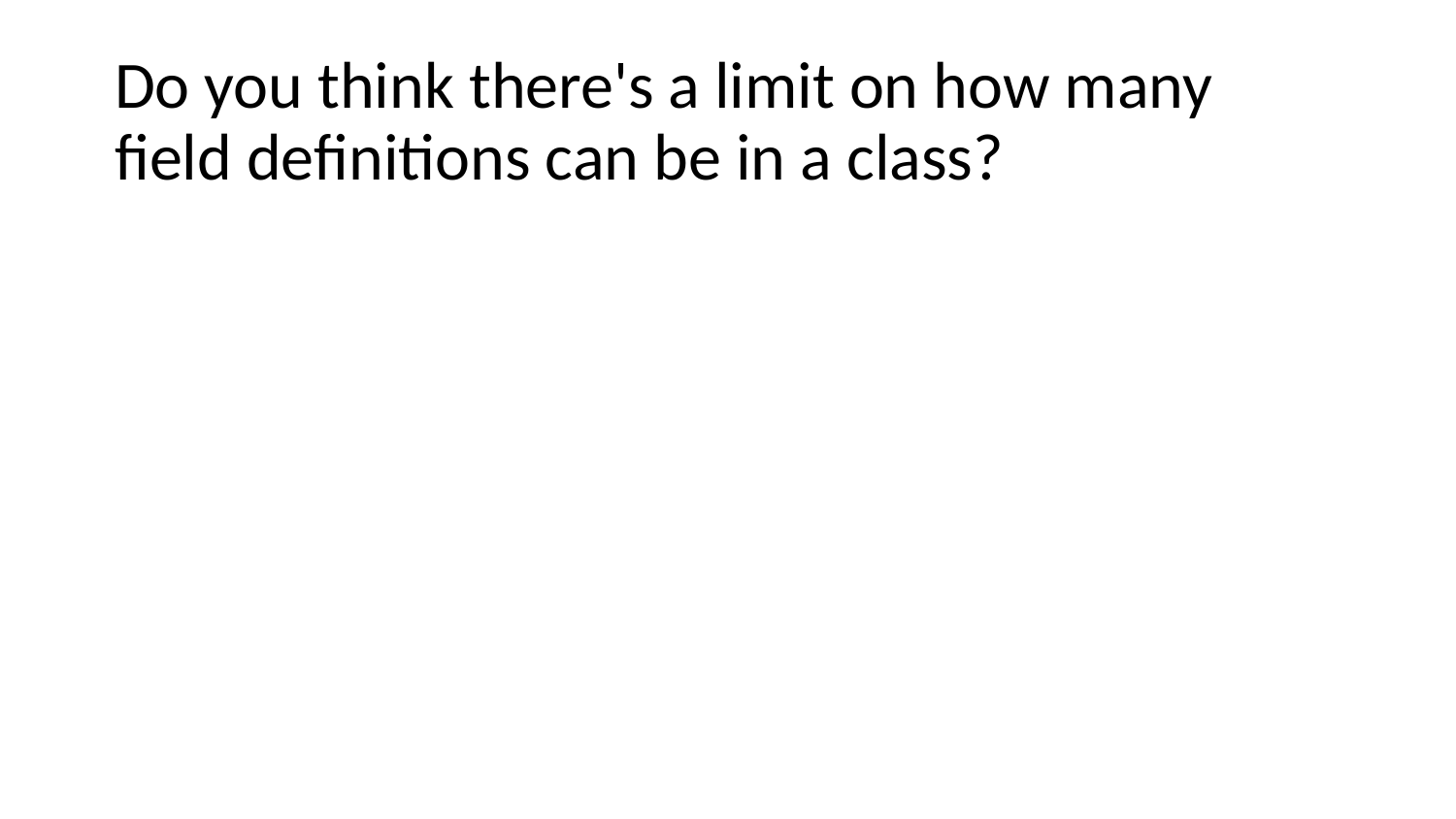

# Do you think there's a limit on how many field definitions can be in a class?